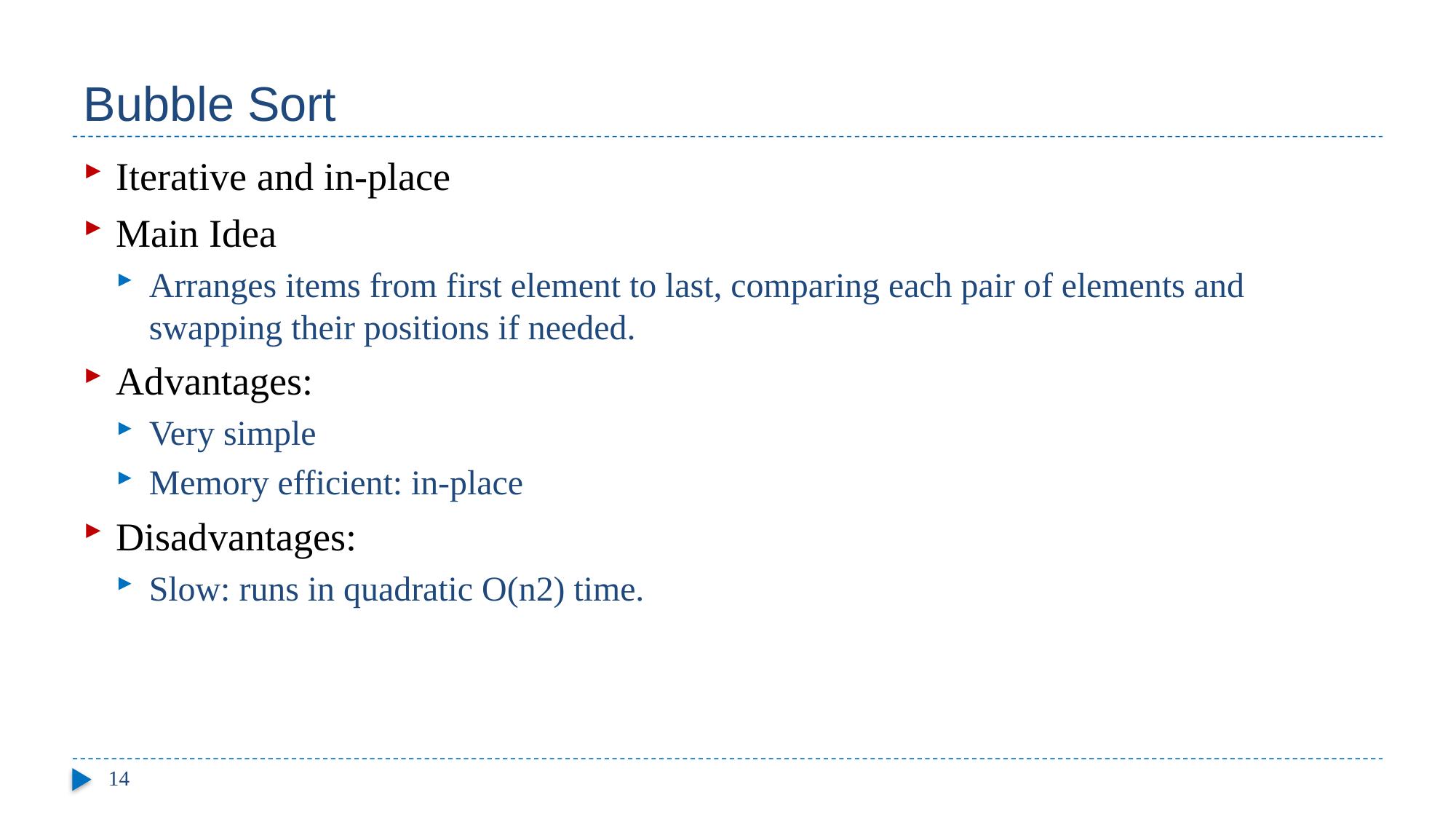

# Bubble Sort
Iterative and in-place
Main Idea
Arranges items from first element to last, comparing each pair of elements and swapping their positions if needed.
Advantages:
Very simple
Memory efficient: in-place
Disadvantages:
Slow: runs in quadratic O(n2) time.

14